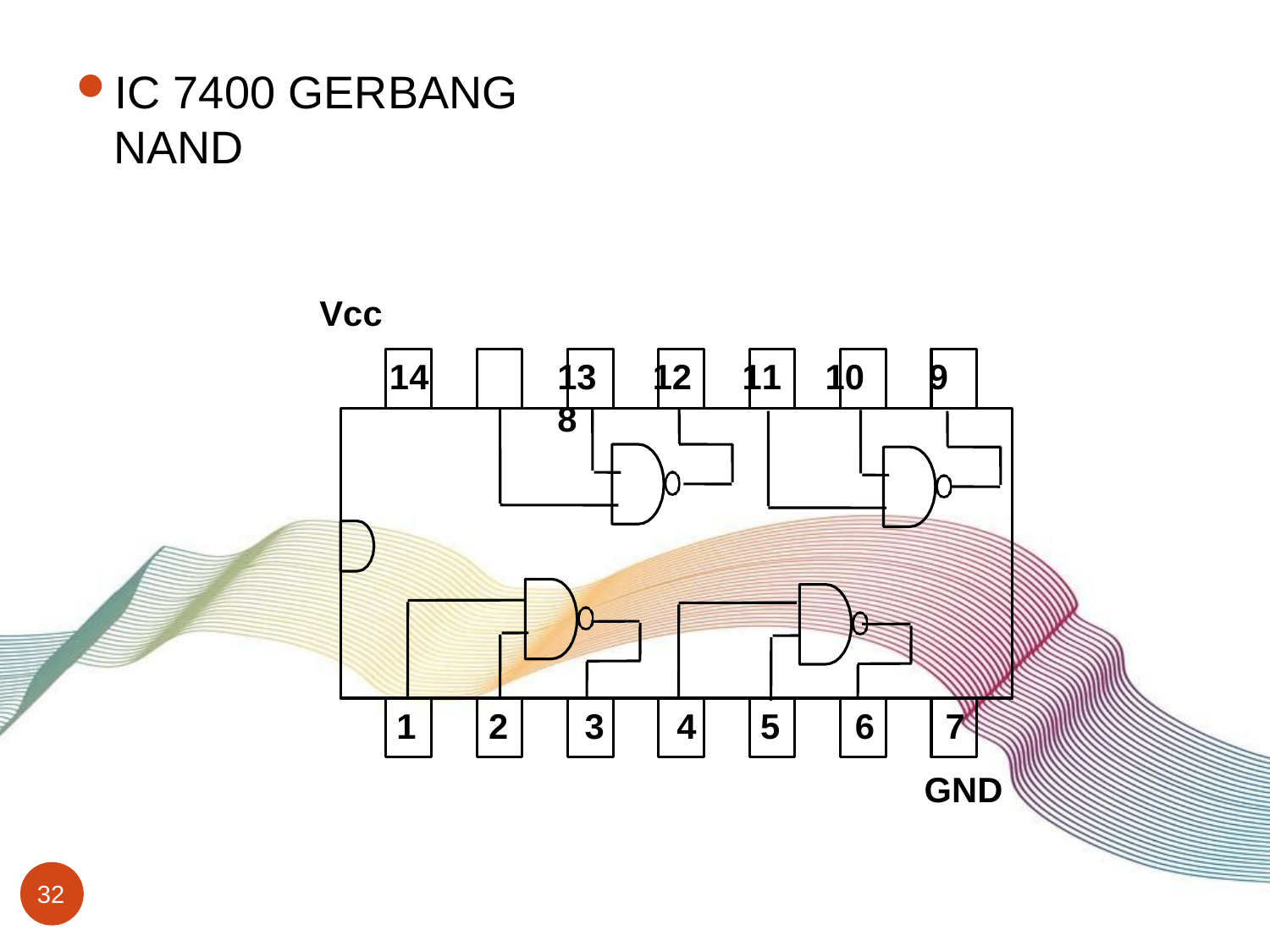

IC 7400 GERBANG NAND
Vcc
14	13	12	11	10	9	8

1	2
3	4	5
6	7
GND

32